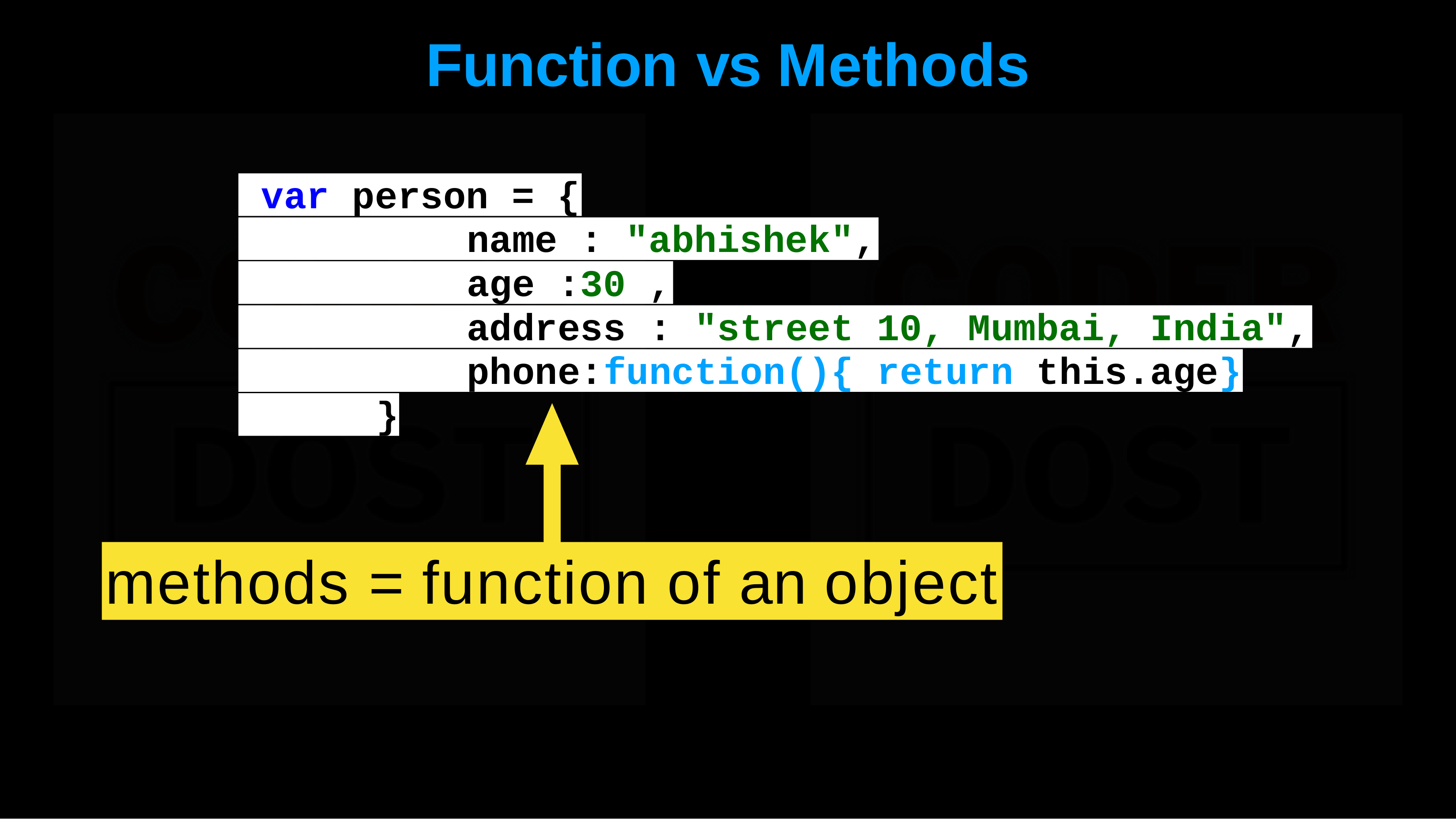

# Function	vs	Methods
var person = {
name : "abhishek",
age :30 ,
address : "street 10, Mumbai, India",
phone:function(){ return this.age}
}

methods	=	function	of	an	object